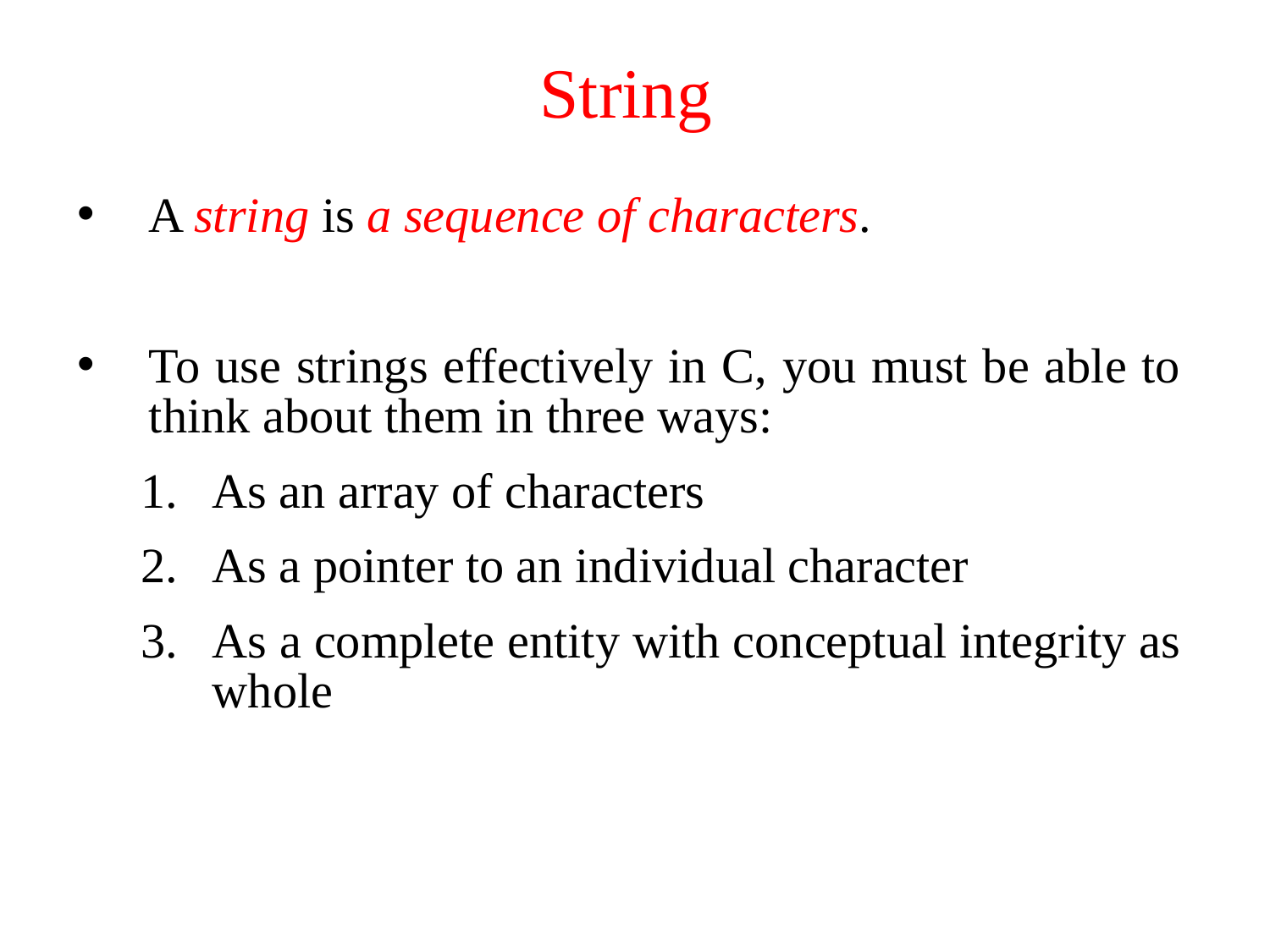

# String
A string is a sequence of characters.

To use strings effectively in C, you must be able to think about them in three ways:
As an array of characters
As a pointer to an individual character
As a complete entity with conceptual integrity as whole
66